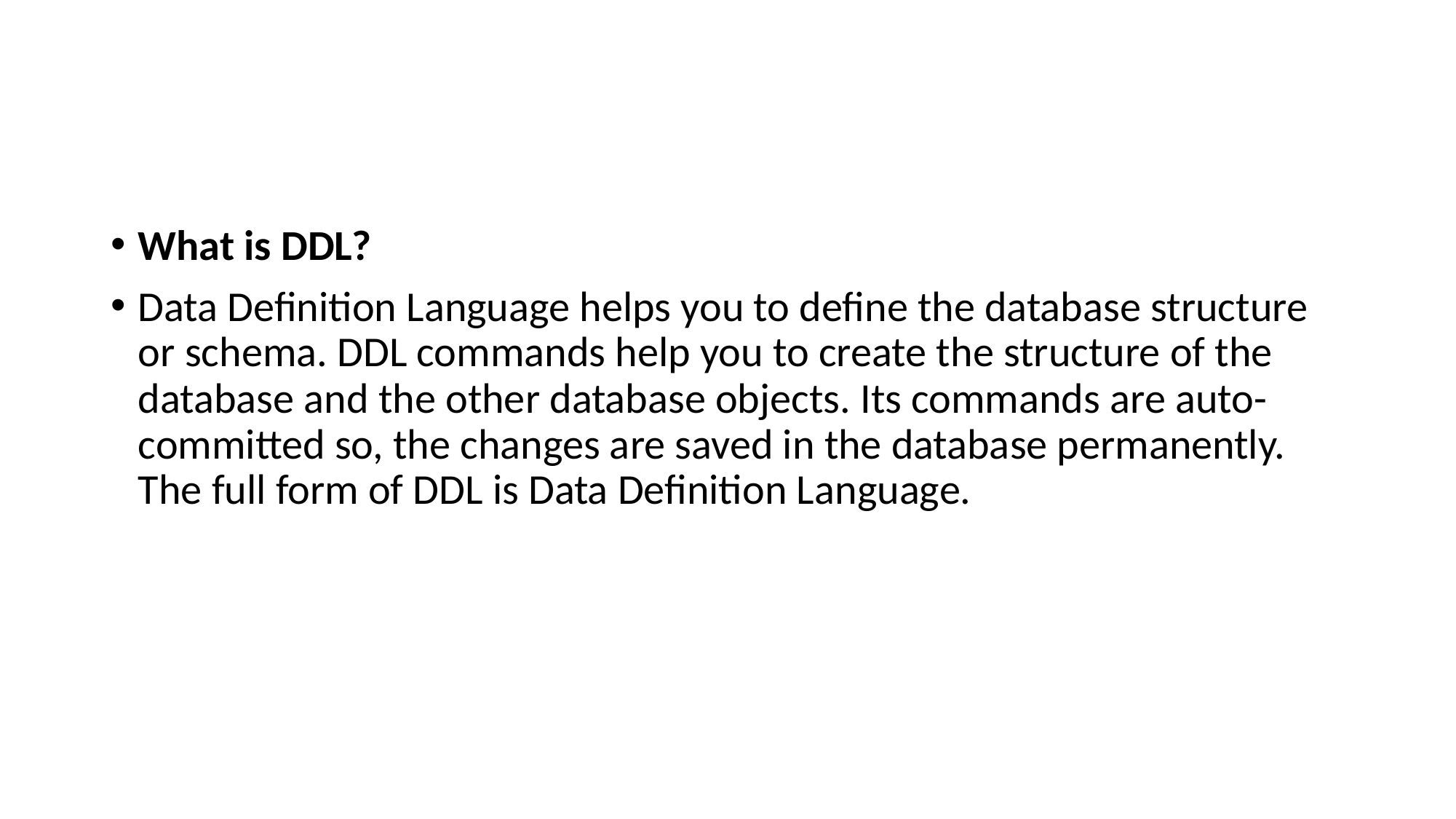

#
What is DDL?
Data Definition Language helps you to define the database structure or schema. DDL commands help you to create the structure of the database and the other database objects. Its commands are auto-committed so, the changes are saved in the database permanently. The full form of DDL is Data Definition Language.